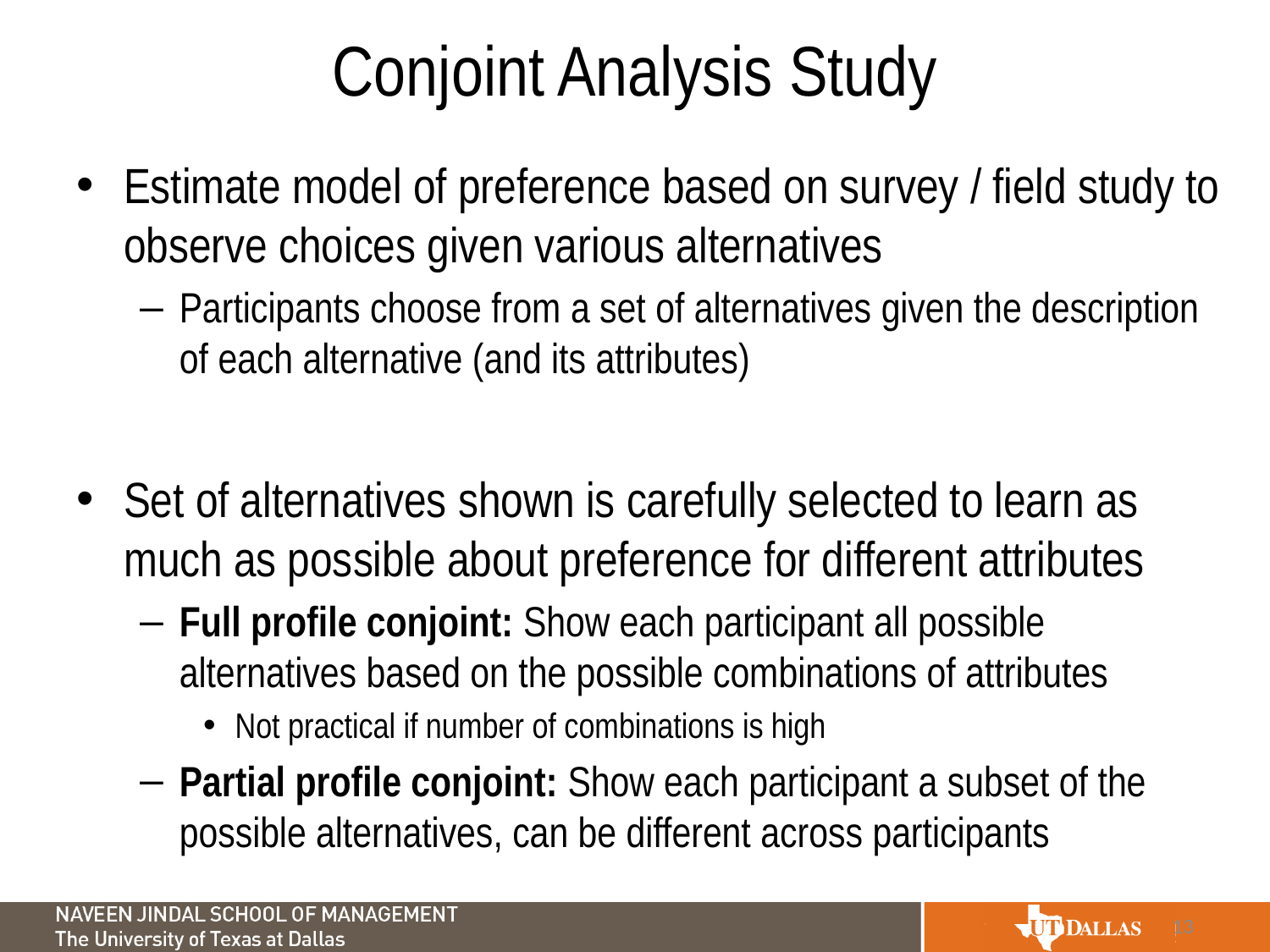

# Conjoint Analysis Study
Estimate model of preference based on survey / field study to observe choices given various alternatives
Participants choose from a set of alternatives given the description of each alternative (and its attributes)

Set of alternatives shown is carefully selected to learn as much as possible about preference for different attributes
Full profile conjoint: Show each participant all possible alternatives based on the possible combinations of attributes
Not practical if number of combinations is high
Partial profile conjoint: Show each participant a subset of the possible alternatives, can be different across participants
13